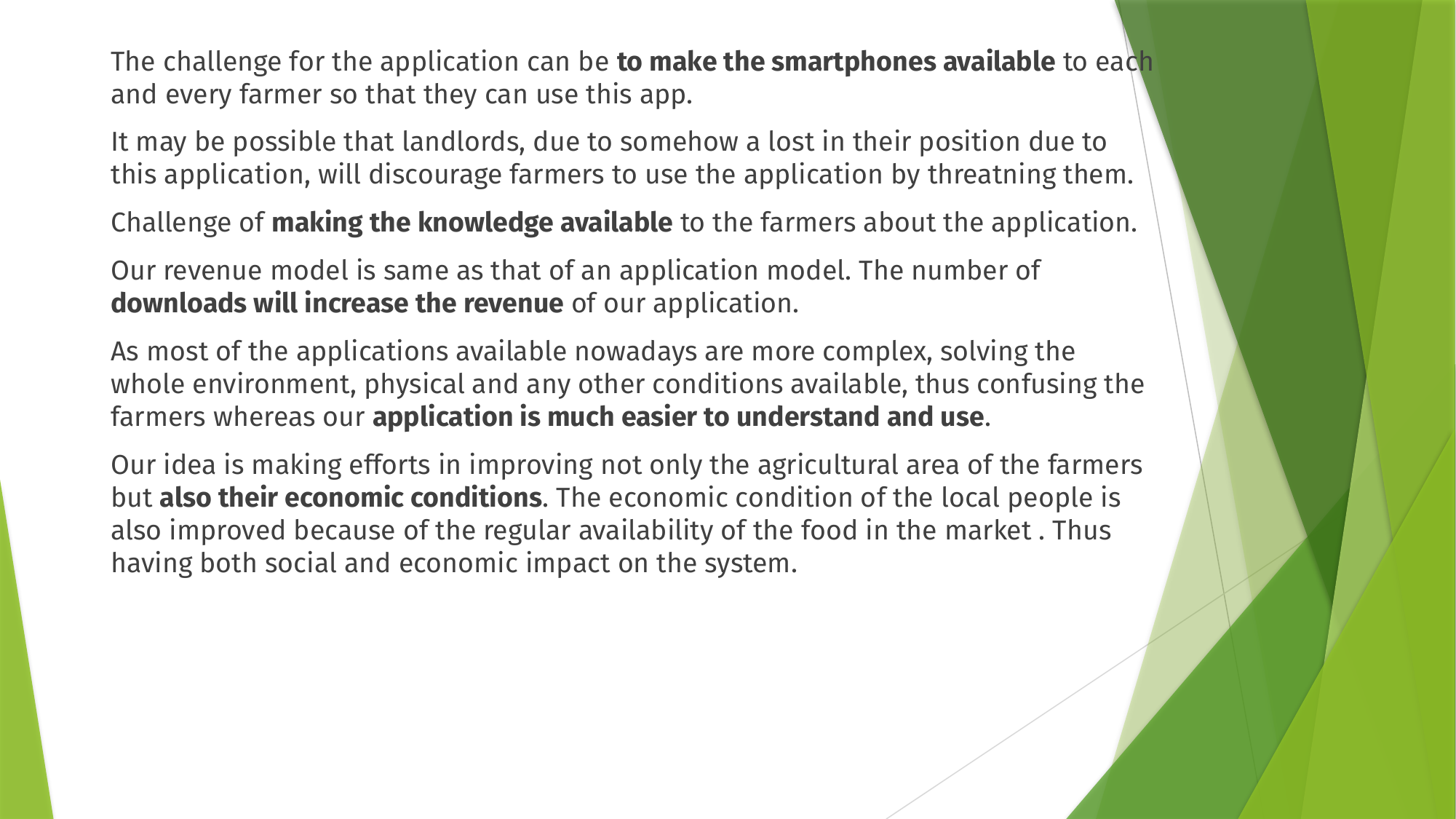

The challenge for the application can be to make the smartphones available to each and every farmer so that they can use this app.
It may be possible that landlords, due to somehow a lost in their position due to this application, will discourage farmers to use the application by threatning them.
Challenge of making the knowledge available to the farmers about the application.
Our revenue model is same as that of an application model. The number of downloads will increase the revenue of our application.
As most of the applications available nowadays are more complex, solving the whole environment, physical and any other conditions available, thus confusing the farmers whereas our application is much easier to understand and use.
Our idea is making efforts in improving not only the agricultural area of the farmers but also their economic conditions. The economic condition of the local people is also improved because of the regular availability of the food in the market . Thus having both social and economic impact on the system.